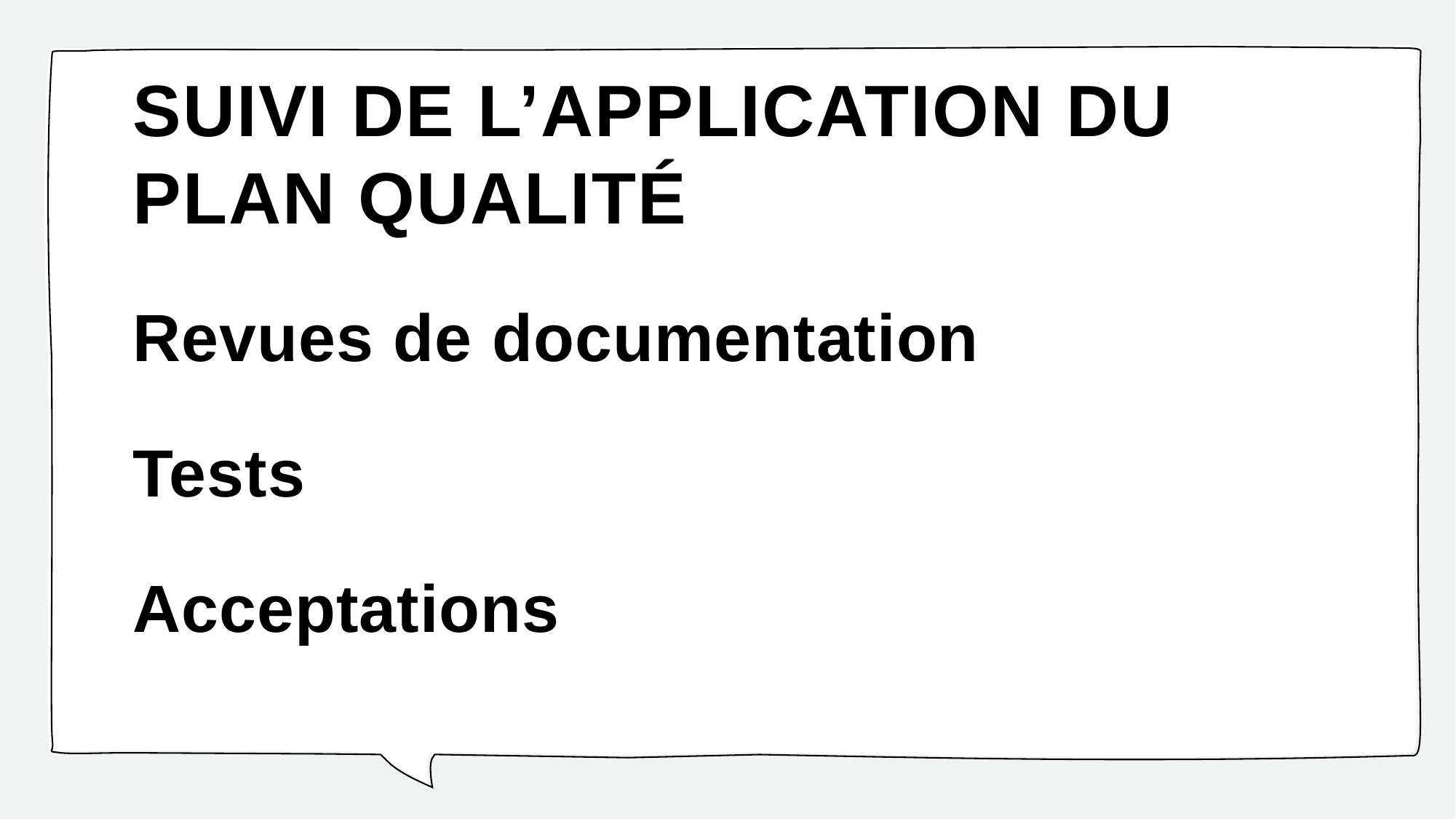

# SUIVI DE L’APPLICATION DU PLAN QUALITÉ
Revues de documentation
Tests
Acceptations